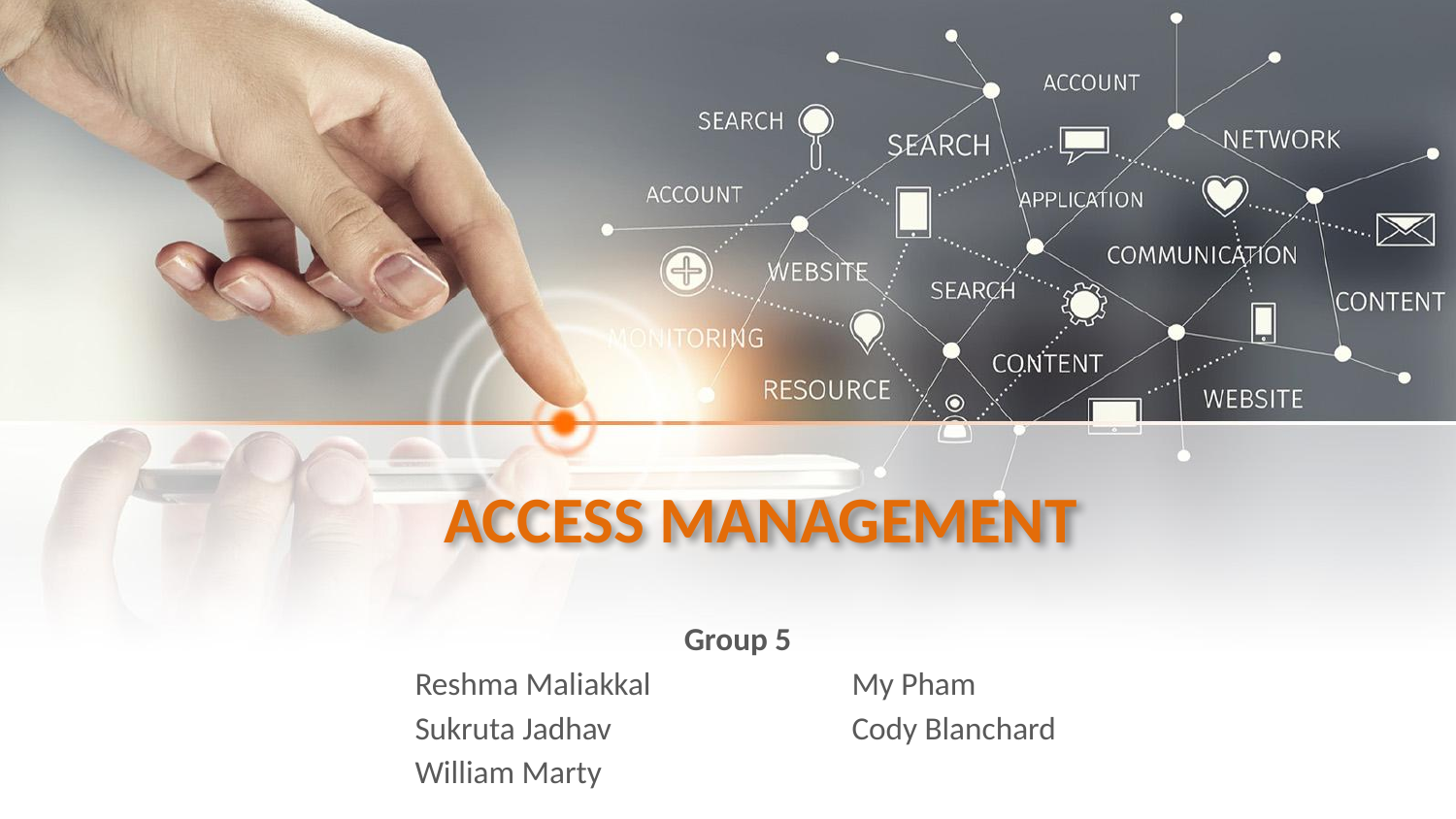

# ACCESS MANAGEMENT
Group 5
Reshma Maliakkal 		My Pham
Sukruta Jadhav		Cody Blanchard
William Marty